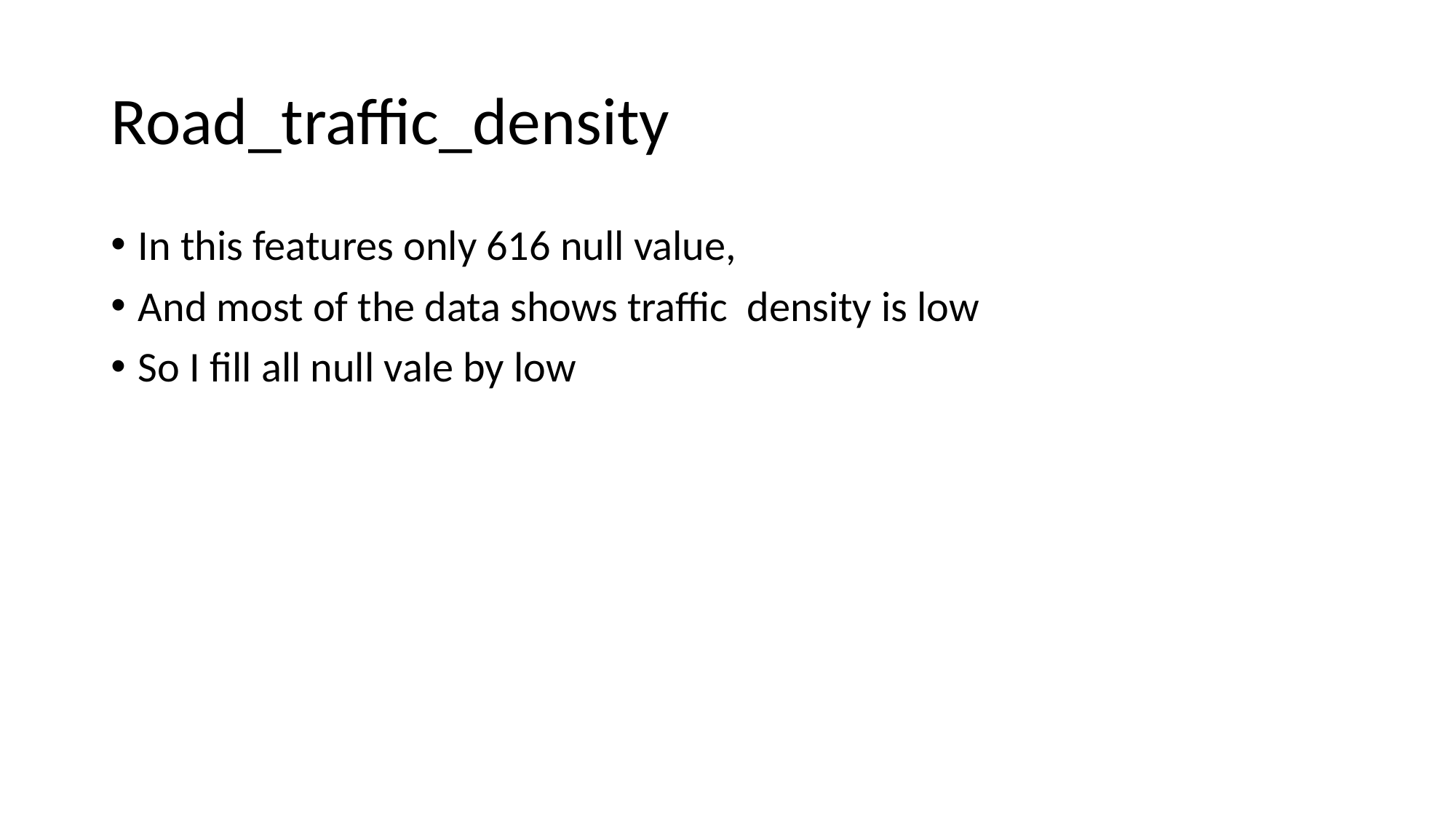

# Road_traffic_density
In this features only 616 null value,
And most of the data shows traffic  density is low
So I fill all null vale by low